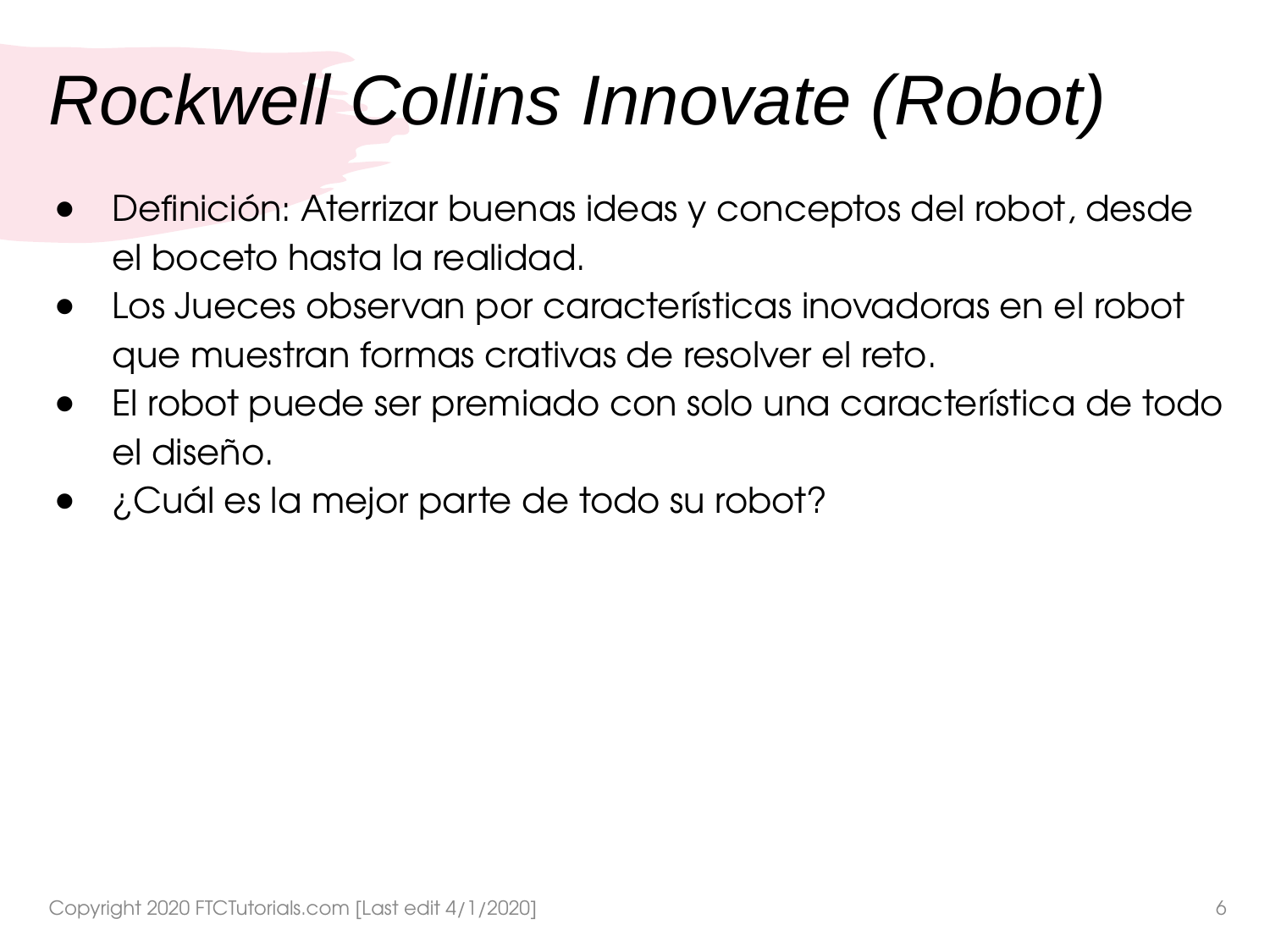

# Rockwell Collins Innovate (Robot)
Definición: Aterrizar buenas ideas y conceptos del robot, desde el boceto hasta la realidad.
Los Jueces observan por características inovadoras en el robot que muestran formas crativas de resolver el reto.
El robot puede ser premiado con solo una característica de todo el diseño.
¿Cuál es la mejor parte de todo su robot?

Copyright 2020 FTCTutorials.com [Last edit 4/1/2020]
6